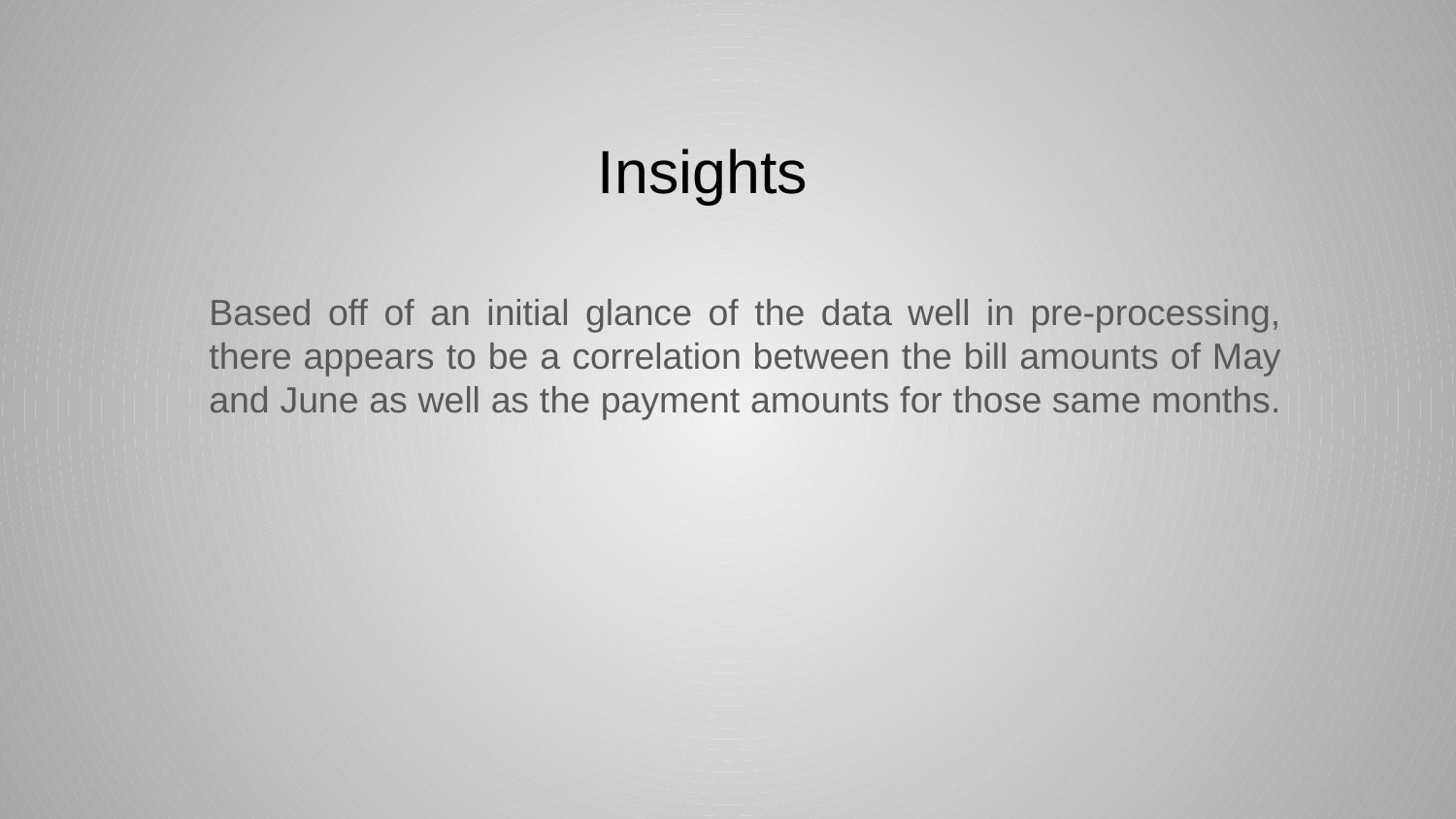

# Insights
Based off of an initial glance of the data well in pre-processing, there appears to be a correlation between the bill amounts of May and June as well as the payment amounts for those same months.